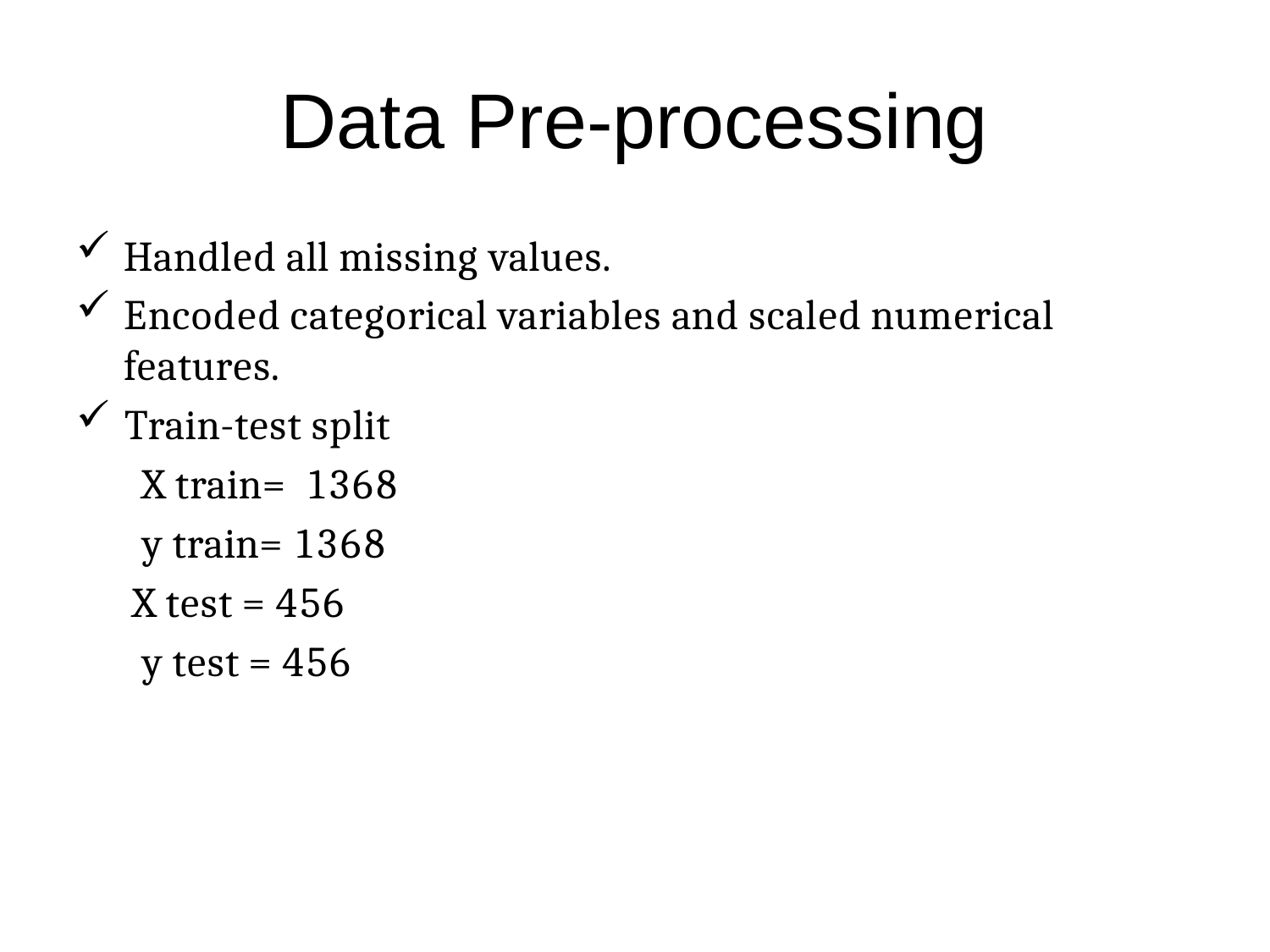

# Data Pre-processing
Handled all missing values.
Encoded categorical variables and scaled numerical features.
Train-test split
       X train=  1368
       y train= 1368
      X test = 456
       y test = 456